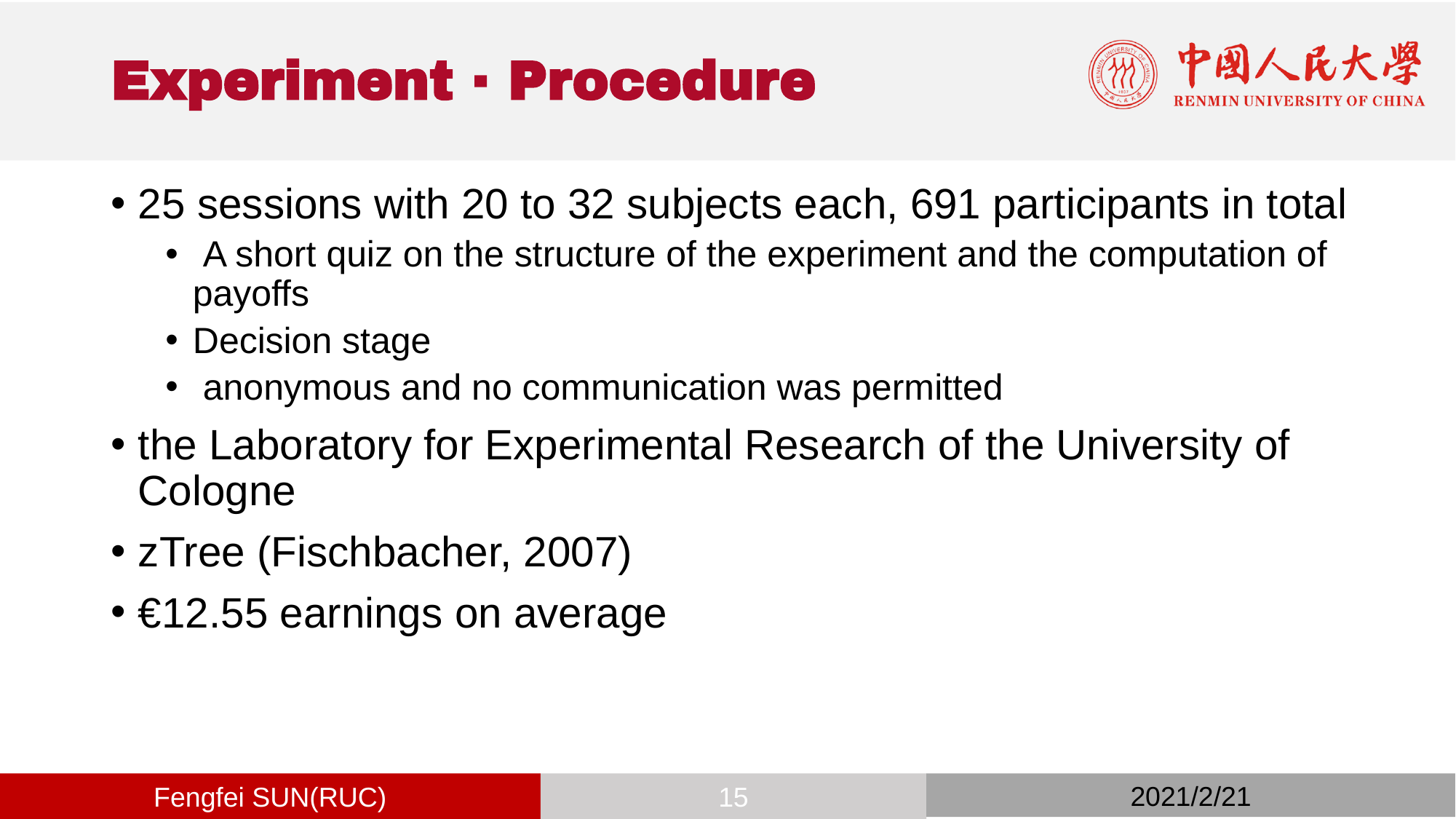

# Experiment · Procedure
25 sessions with 20 to 32 subjects each, 691 participants in total
 A short quiz on the structure of the experiment and the computation of payoffs
Decision stage
 anonymous and no communication was permitted
the Laboratory for Experimental Research of the University of Cologne
zTree (Fischbacher, 2007)
€12.55 earnings on average